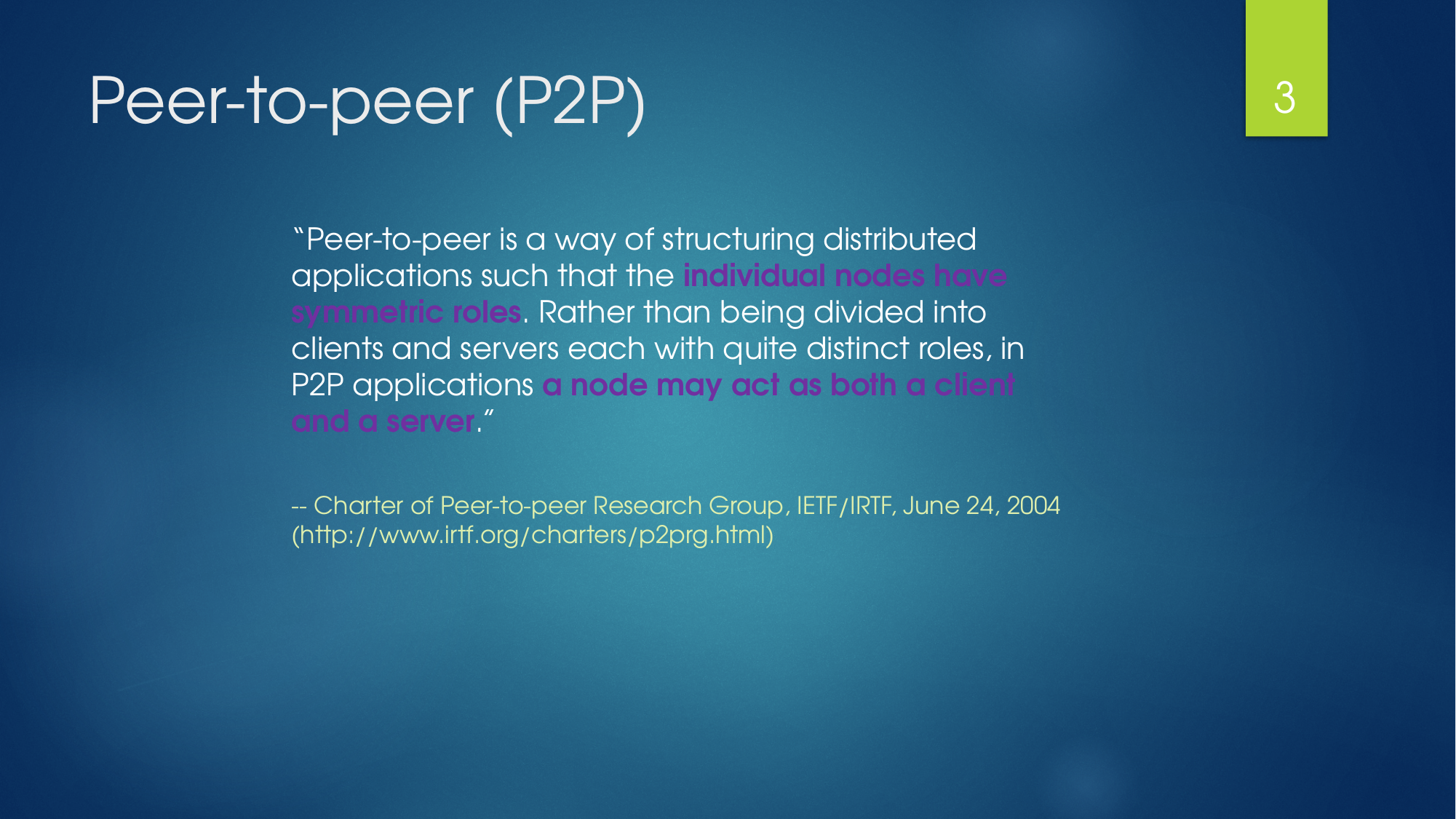

3
# Peer-to-peer (P2P)
“Peer-to-peer is a way of structuring distributed applications such that the individual nodes have symmetric roles. Rather than being divided into clients and servers each with quite distinct roles, in P2P applications a node may act as both a client and a server.”
-- Charter of Peer-to-peer Research Group, IETF/IRTF, June 24, 2004
(http://www.irtf.org/charters/p2prg.html)